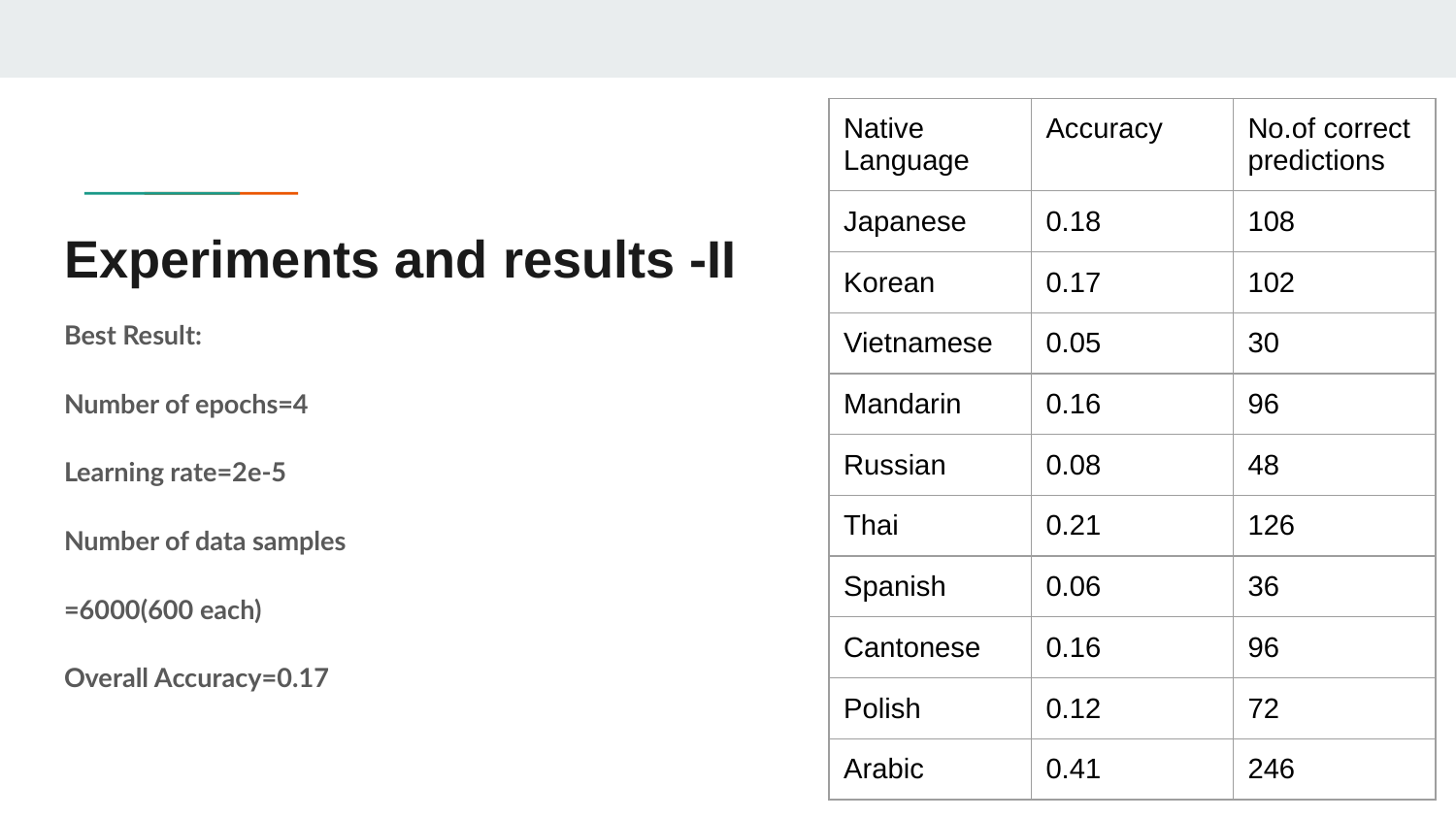

| Native Language | Accuracy | No.of correct predictions |
| --- | --- | --- |
| Japanese | 0.18 | 108 |
| Korean | 0.17 | 102 |
| Vietnamese | 0.05 | 30 |
| Mandarin | 0.16 | 96 |
| Russian | 0.08 | 48 |
| Thai | 0.21 | 126 |
| Spanish | 0.06 | 36 |
| Cantonese | 0.16 | 96 |
| Polish | 0.12 | 72 |
| Arabic | 0.41 | 246 |
# Experiments and results -II
Best Result:
Number of epochs=4
Learning rate=2e-5
Number of data samples
=6000(600 each)
Overall Accuracy=0.17